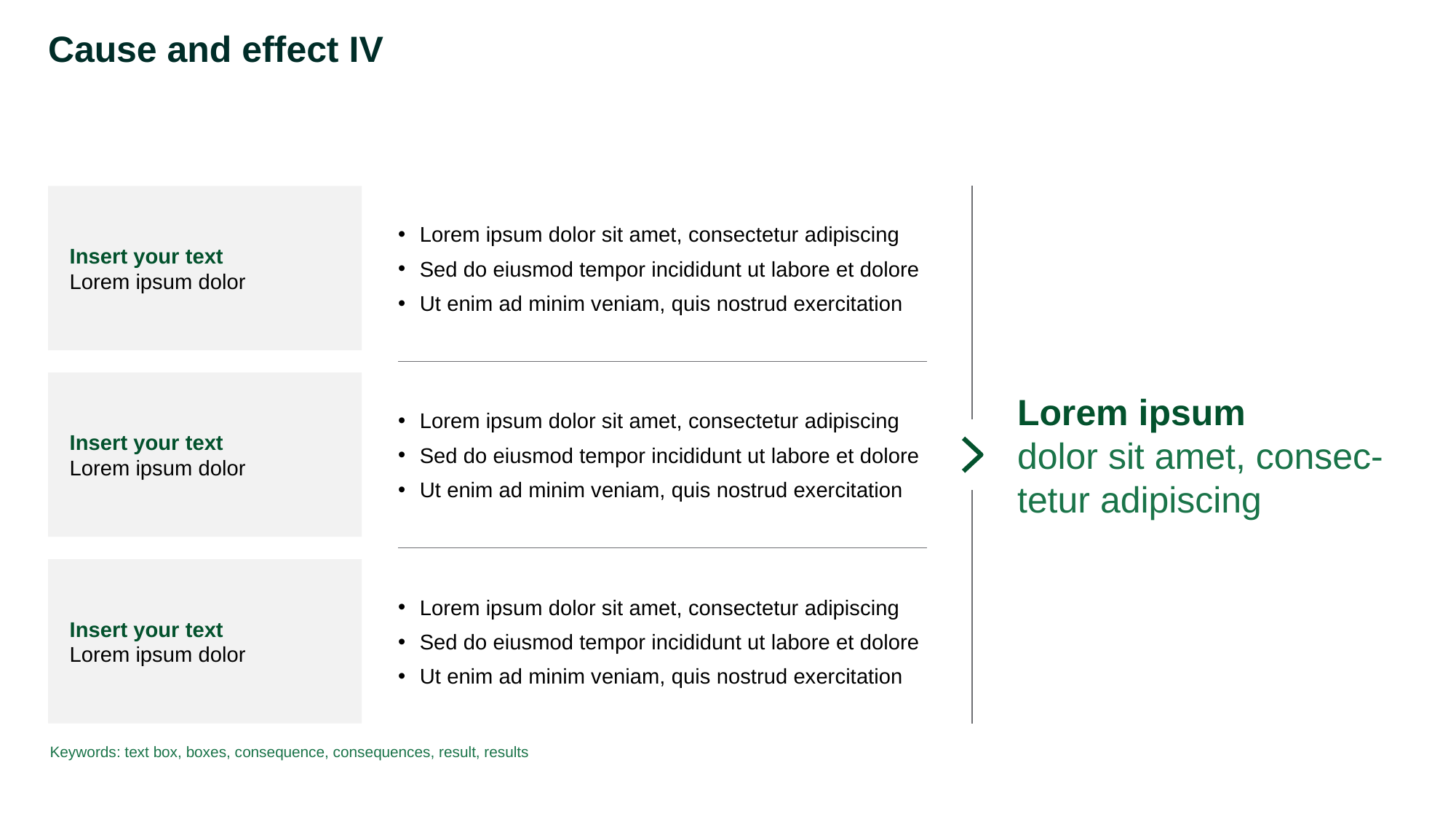

# Cause and effect IV
Lorem ipsum
dolor sit amet, consec-tetur adipiscing
Insert your text
Lorem ipsum dolor
Lorem ipsum dolor sit amet, consectetur adipiscing
Sed do eiusmod tempor incididunt ut labore et dolore
Ut enim ad minim veniam, quis nostrud exercitation

Insert your text
Lorem ipsum dolor
Lorem ipsum dolor sit amet, consectetur adipiscing
Sed do eiusmod tempor incididunt ut labore et dolore
Ut enim ad minim veniam, quis nostrud exercitation
Insert your text
Lorem ipsum dolor
Lorem ipsum dolor sit amet, consectetur adipiscing
Sed do eiusmod tempor incididunt ut labore et dolore
Ut enim ad minim veniam, quis nostrud exercitation
Keywords: text box, boxes, consequence, consequences, result, results